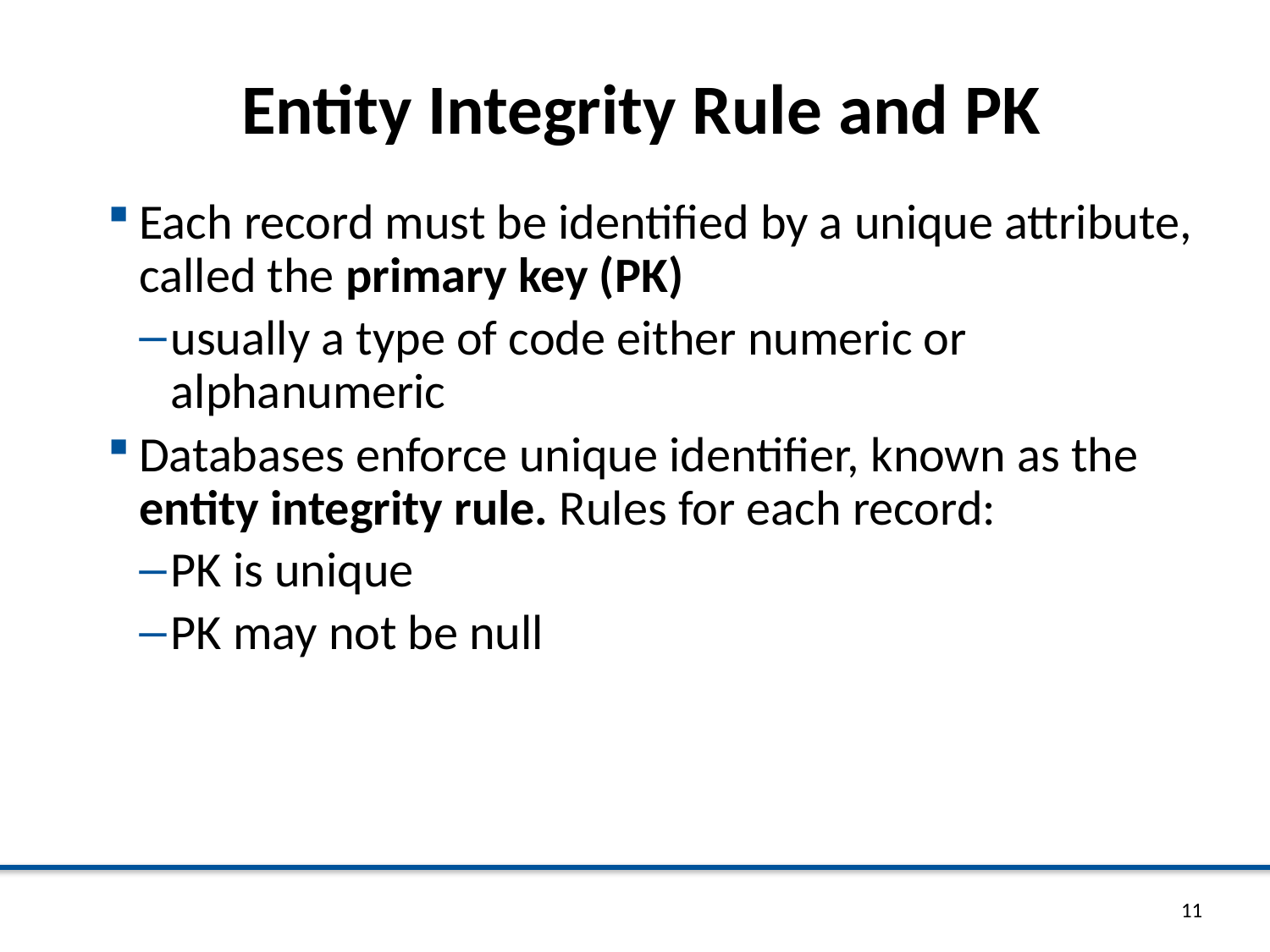

# Entity Integrity Rule and PK
Each record must be identified by a unique attribute, called the primary key (PK)
usually a type of code either numeric or alphanumeric
Databases enforce unique identifier, known as the entity integrity rule. Rules for each record:
PK is unique
PK may not be null

11